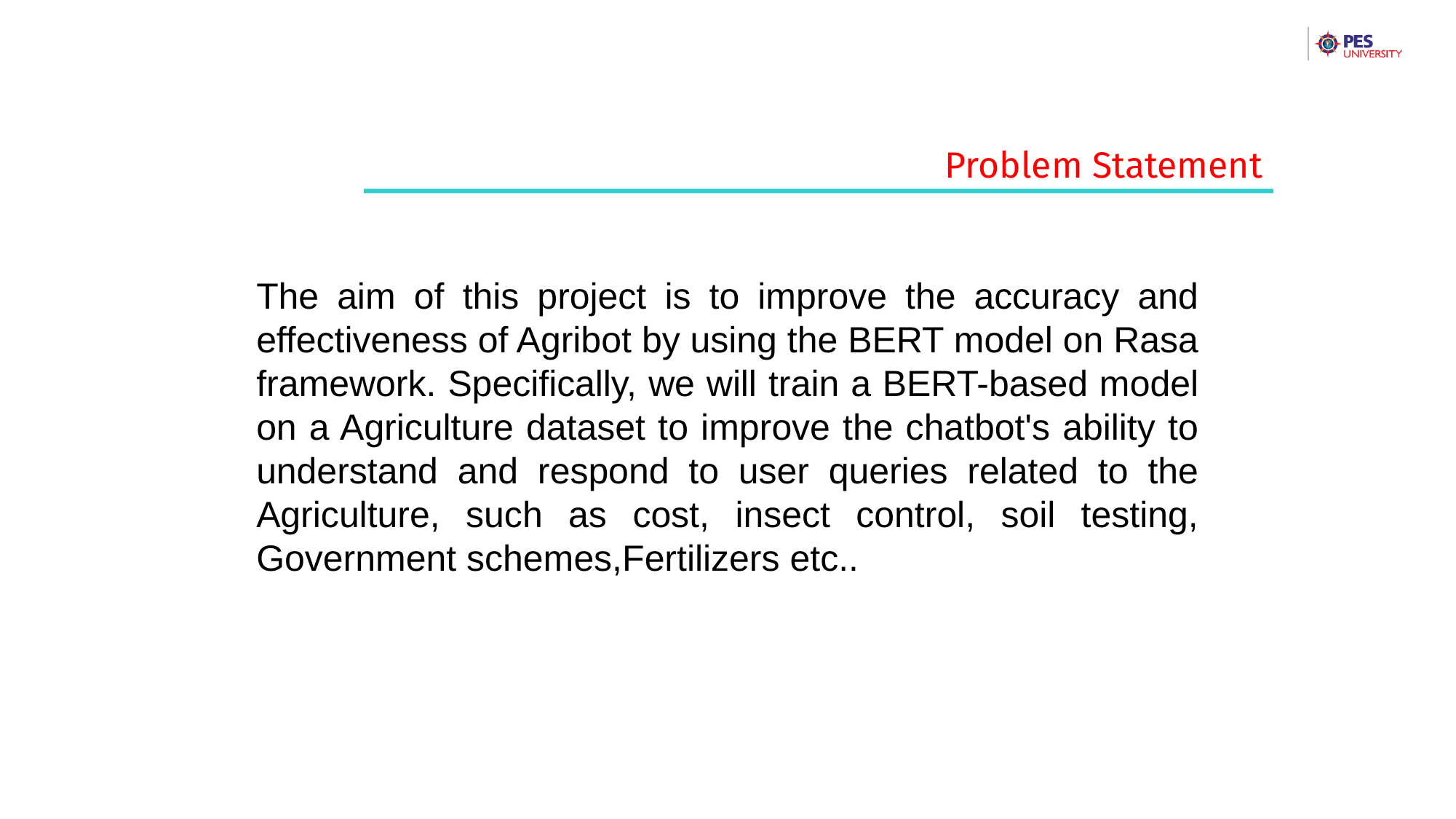

Problem Statement

The aim of this project is to improve the accuracy and effectiveness of Agribot by using the BERT model on Rasa framework. Specifically, we will train a BERT-based model on a Agriculture dataset to improve the chatbot's ability to understand and respond to user queries related to the Agriculture, such as cost, insect control, soil testing, Government schemes,Fertilizers etc..